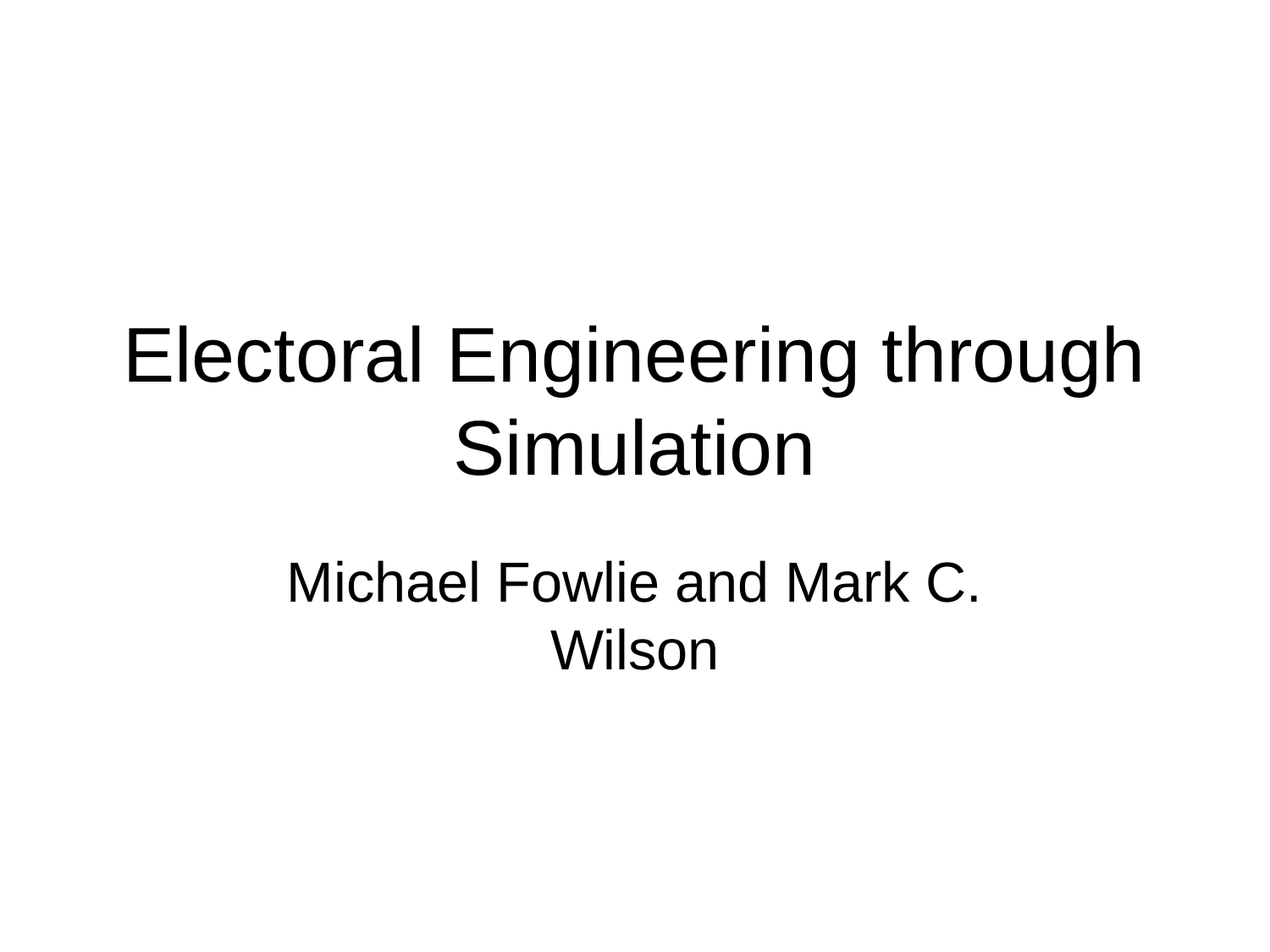

# Electoral Engineering through Simulation
Michael Fowlie and Mark C. Wilson